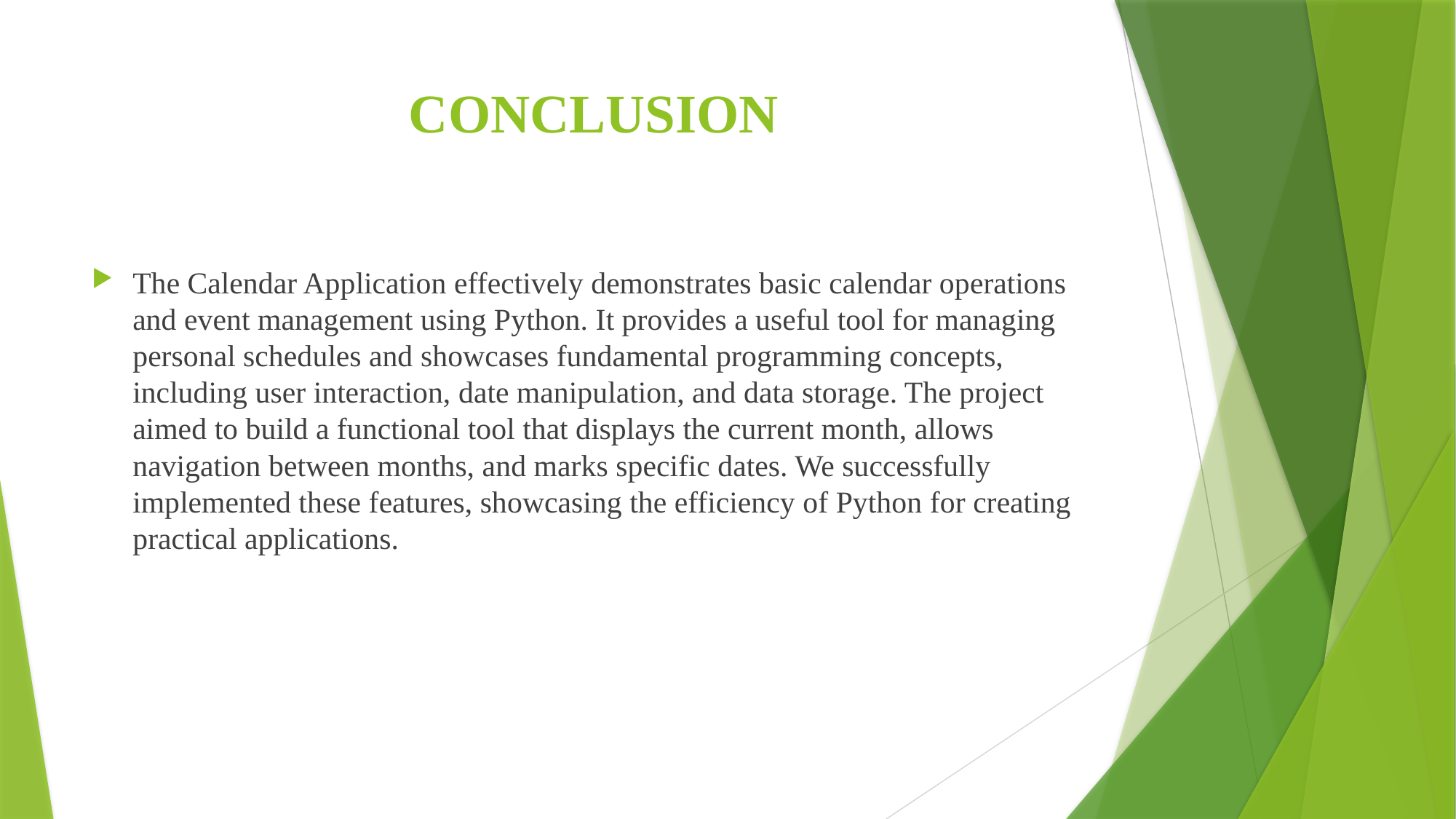

# CONCLUSION
The Calendar Application effectively demonstrates basic calendar operations and event management using Python. It provides a useful tool for managing personal schedules and showcases fundamental programming concepts, including user interaction, date manipulation, and data storage. The project aimed to build a functional tool that displays the current month, allows navigation between months, and marks specific dates. We successfully implemented these features, showcasing the efficiency of Python for creating practical applications.